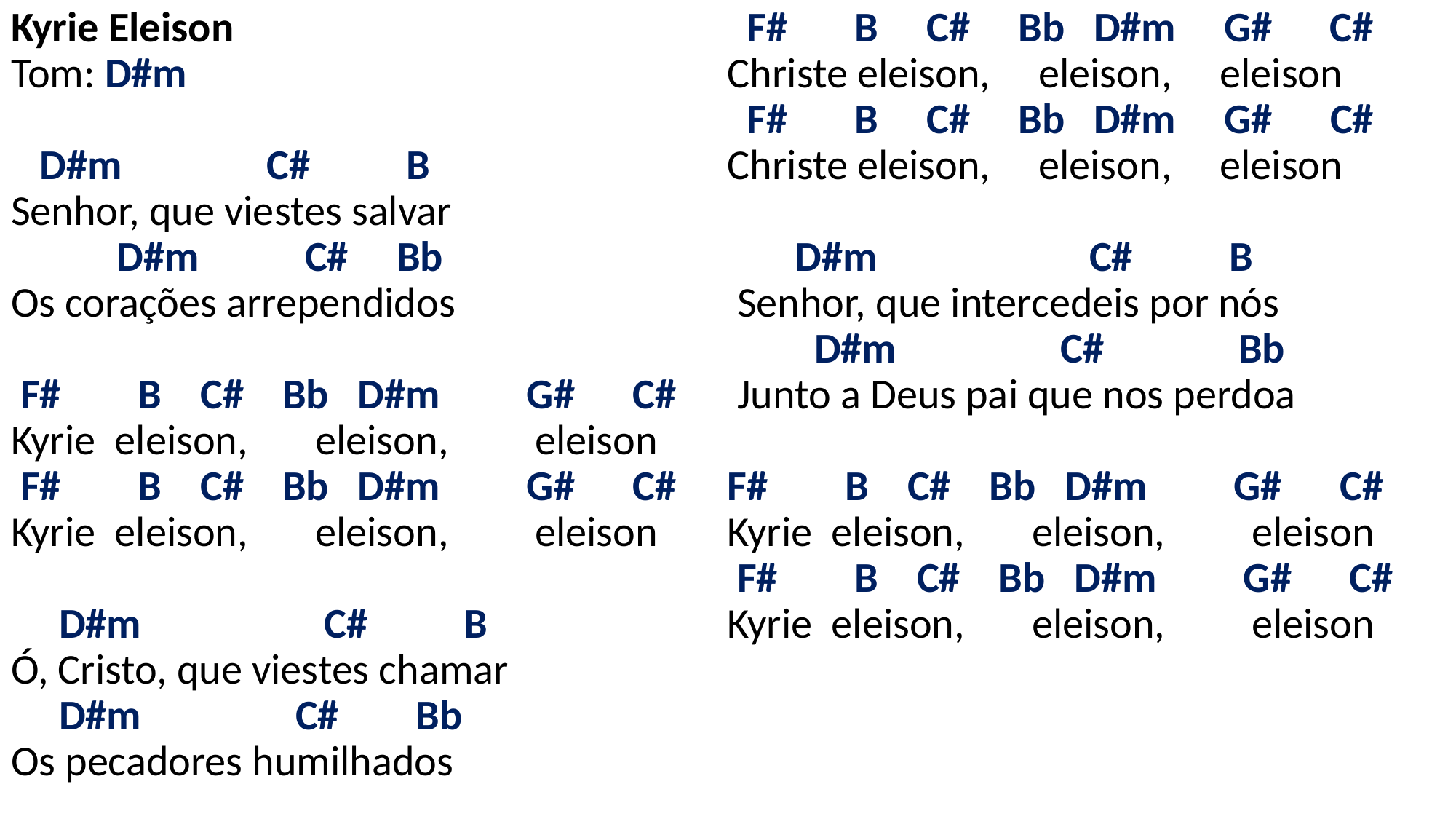

# Kyrie Eleison Tom: D#m   D#m               C#          B Senhor, que viestes salvar D#m           C#     Bb Os corações arrependidos F#        B    C#    Bb   D#m         G#      C# Kyrie  eleison,       eleison,         eleison F#        B    C#    Bb   D#m         G#      C# Kyrie  eleison,       eleison,         eleison D#m                   C#          B Ó, Cristo, que viestes chamar D#m                C#        Bb Os pecadores humilhados F#       B     C#     Bb   D#m     G#      C# Christe eleison,     eleison,     eleison F#       B     C#     Bb   D#m     G#      C# Christe eleison,     eleison,     eleison D#m                      C#          B Senhor, que intercedeis por nós D#m                 C#              Bb Junto a Deus pai que nos perdoa   F#        B    C#    Bb   D#m         G#      C# Kyrie  eleison,       eleison,         eleison F#        B    C#    Bb   D#m         G#      C# Kyrie  eleison,       eleison,         eleison